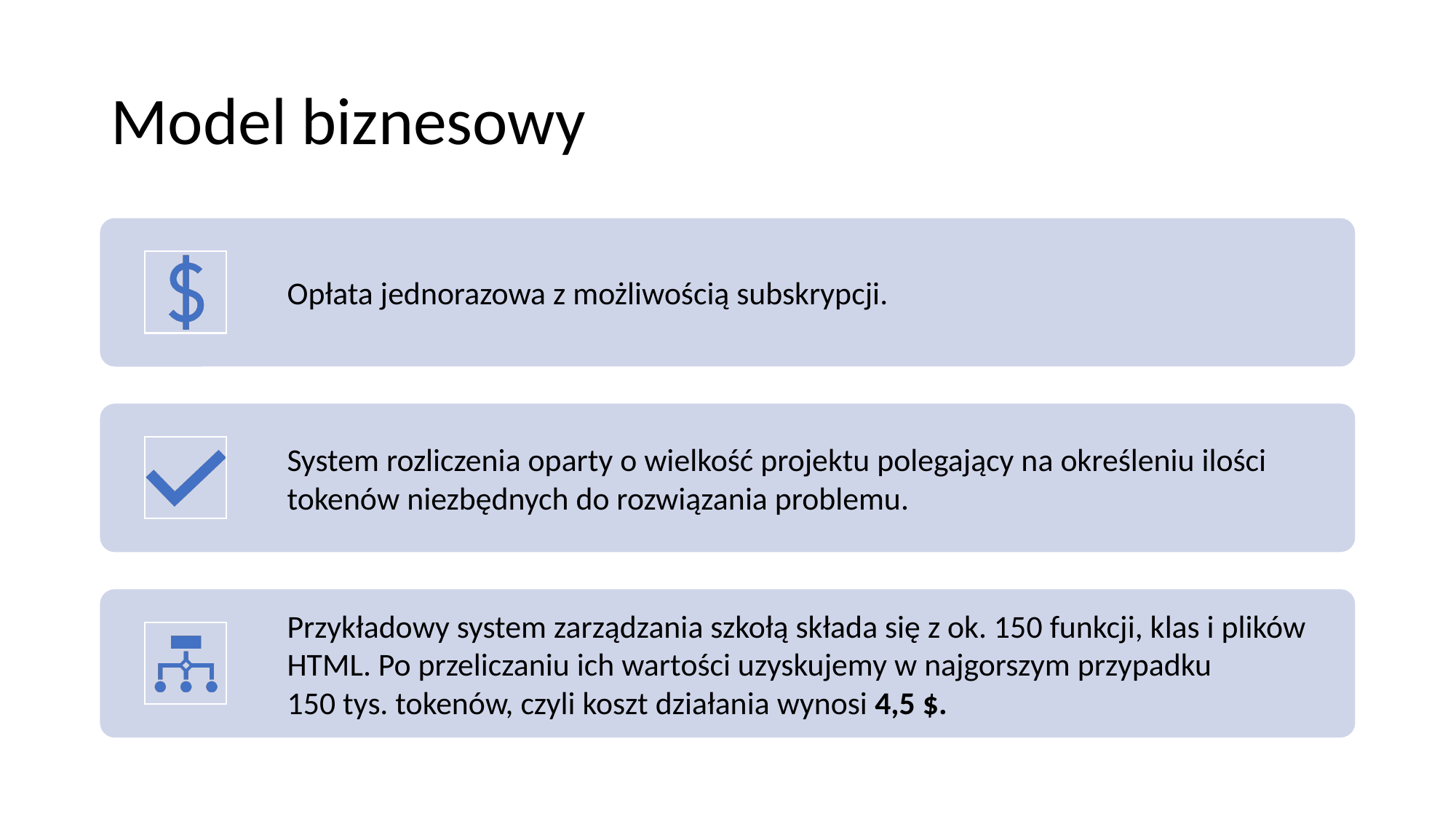

# Model biznesowy
Opłata jednorazowa z możliwością subskrypcji.
System rozliczenia oparty o wielkość projektu polegający na określeniu ilości tokenów niezbędnych do rozwiązania problemu.
Przykładowy system zarządzania szkołą składa się z ok. 150 funkcji, klas i plików HTML. Po przeliczaniu ich wartości uzyskujemy w najgorszym przypadku
150 tys. tokenów, czyli koszt działania wynosi 4,5 $.